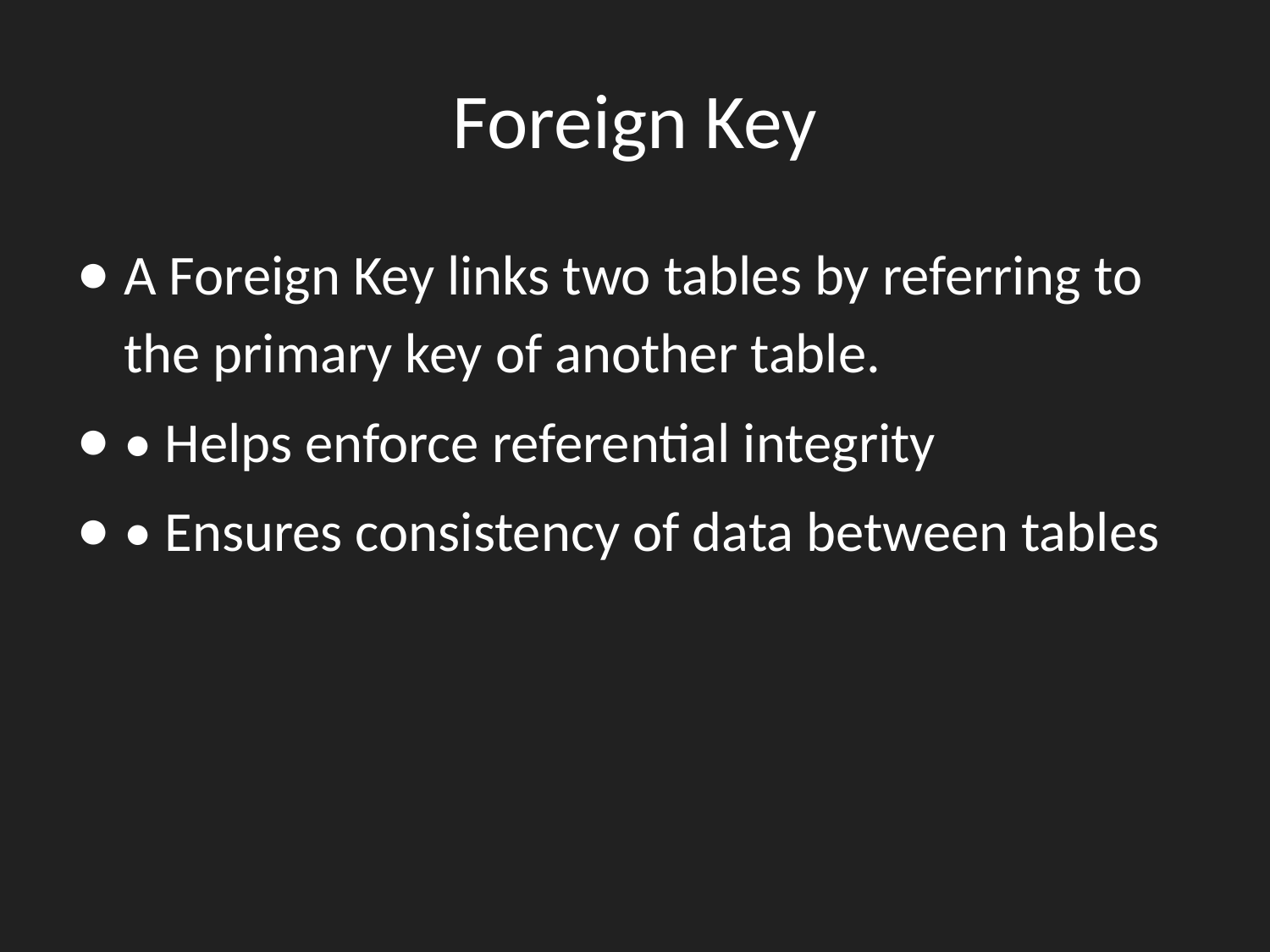

# Foreign Key
A Foreign Key links two tables by referring to the primary key of another table.
• Helps enforce referential integrity
• Ensures consistency of data between tables